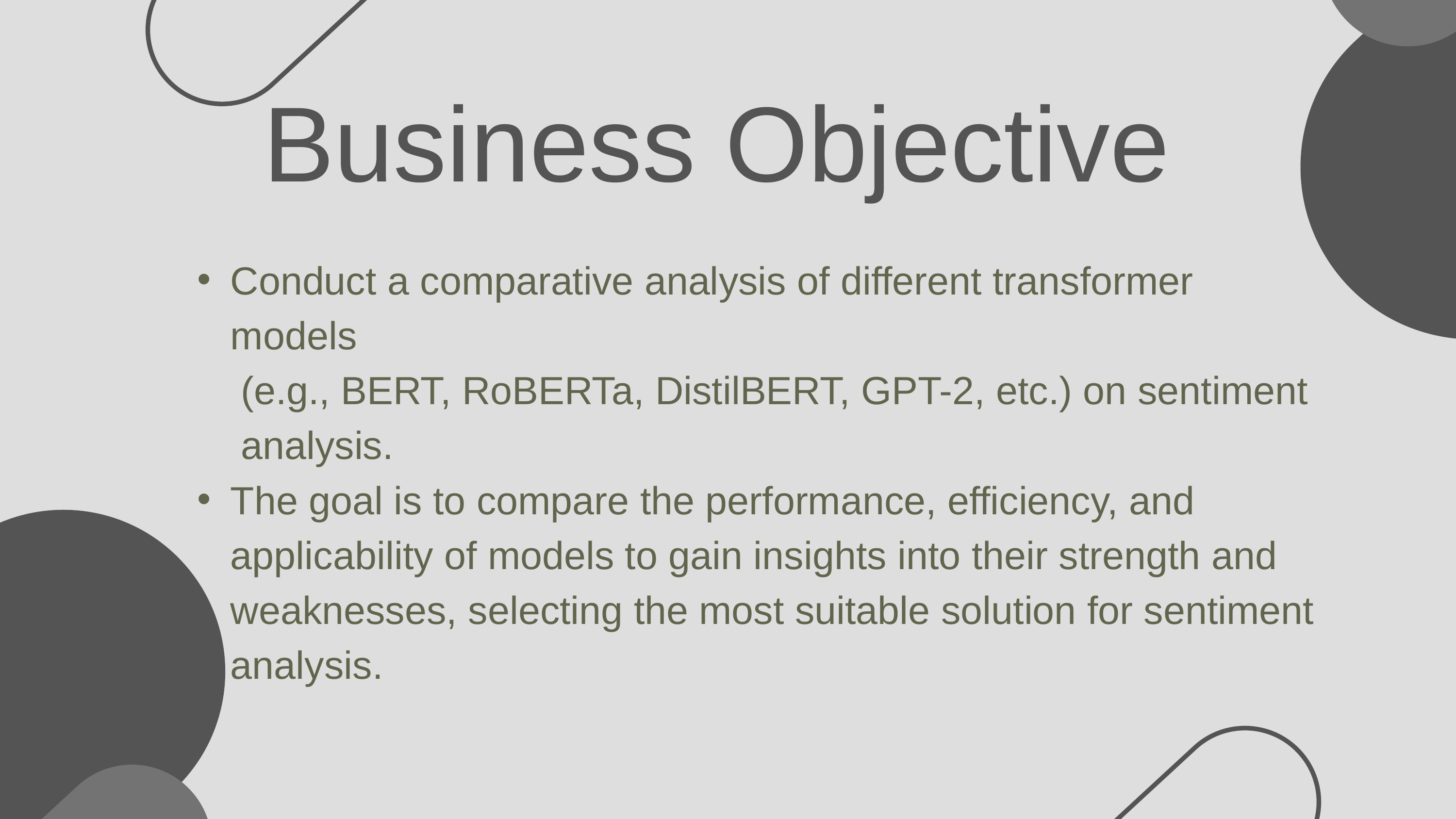

Business Objective
Conduct a comparative analysis of different transformer models
    (e.g., BERT, RoBERTa, DistilBERT, GPT-2, etc.) on sentiment
    analysis.
The goal is to compare the performance, efficiency, and applicability of models to gain insights into their strength and weaknesses, selecting the most suitable solution for sentiment analysis.